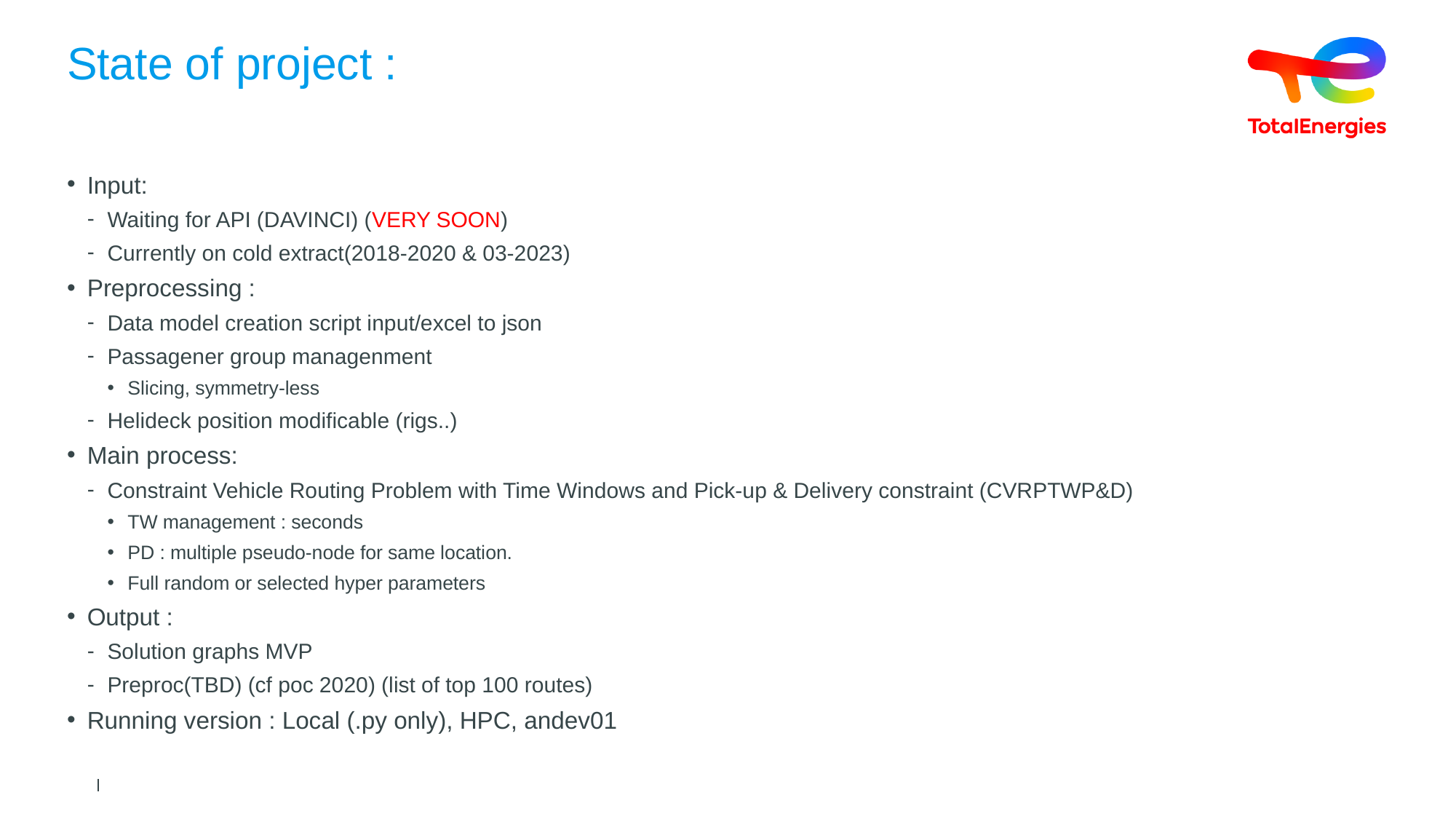

# State of project :
Input:
Waiting for API (DAVINCI) (VERY SOON)
Currently on cold extract(2018-2020 & 03-2023)
Preprocessing :
Data model creation script input/excel to json
Passagener group managenment
Slicing, symmetry-less
Helideck position modificable (rigs..)
Main process:
Constraint Vehicle Routing Problem with Time Windows and Pick-up & Delivery constraint (CVRPTWP&D)
TW management : seconds
PD : multiple pseudo-node for same location.
Full random or selected hyper parameters
Output :
Solution graphs MVP
Preproc(TBD) (cf poc 2020) (list of top 100 routes)
Running version : Local (.py only), HPC, andev01